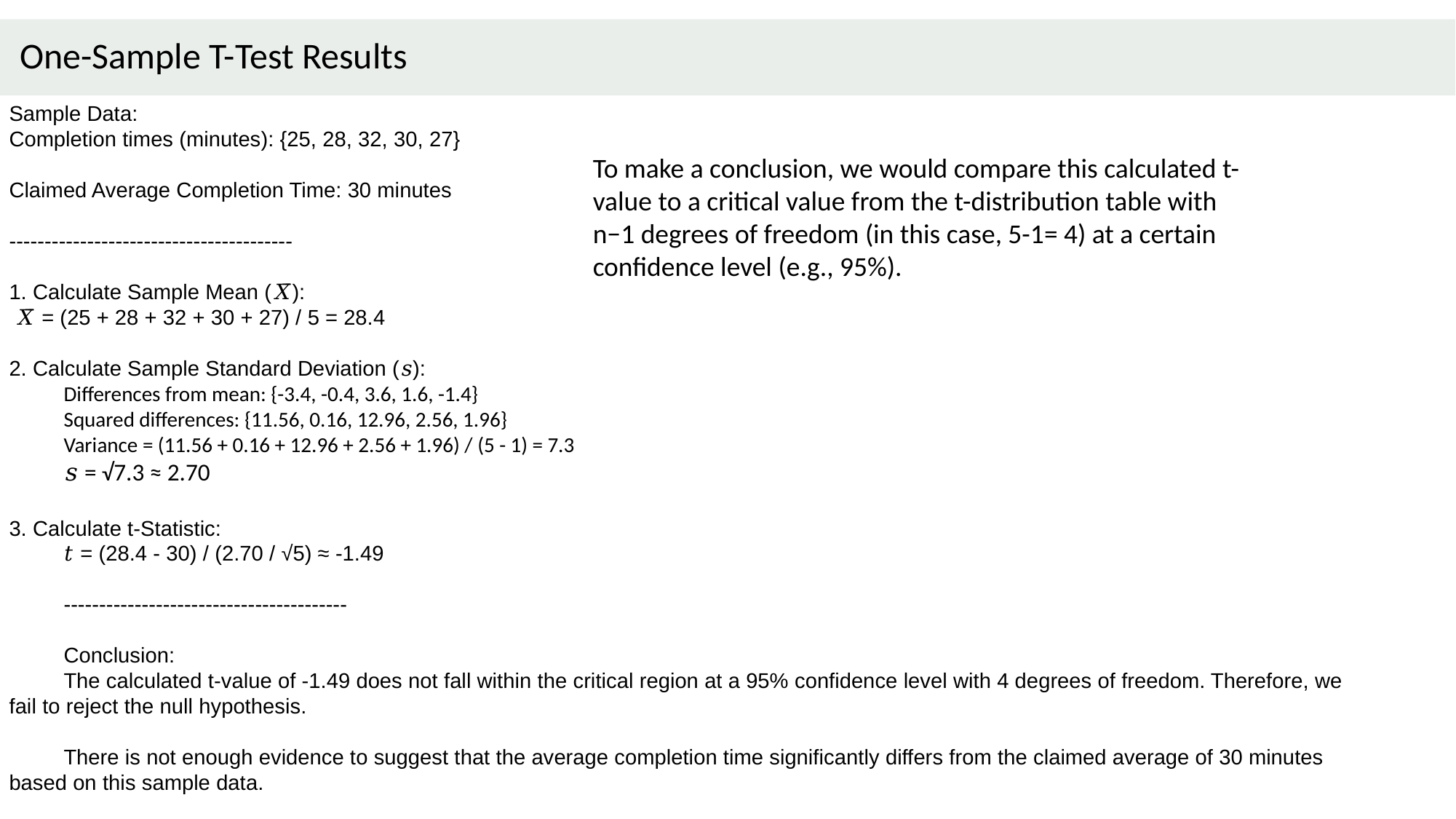

One-Sample T-Test Results
Sample Data:
Completion times (minutes): {25, 28, 32, 30, 27}

Claimed Average Completion Time: 30 minutes

----------------------------------------

1. Calculate Sample Mean (𝑋̅):
 𝑋̅ = (25 + 28 + 32 + 30 + 27) / 5 = 28.4

2. Calculate Sample Standard Deviation (𝑠):
Differences from mean: {-3.4, -0.4, 3.6, 1.6, -1.4}
Squared differences: {11.56, 0.16, 12.96, 2.56, 1.96}
Variance = (11.56 + 0.16 + 12.96 + 2.56 + 1.96) / (5 - 1) = 7.3
𝑠 = √7.3 ≈ 2.70

3. Calculate t-Statistic:
𝑡 = (28.4 - 30) / (2.70 / √5) ≈ -1.49

----------------------------------------

Conclusion:
The calculated t-value of -1.49 does not fall within the critical region at a 95% confidence level with 4 degrees of freedom. Therefore, we fail to reject the null hypothesis.

There is not enough evidence to suggest that the average completion time significantly differs from the claimed average of 30 minutes based on this sample data.

To make a conclusion, we would compare this calculated t-value to a critical value from the t-distribution table with
n−1 degrees of freedom (in this case, 5-1= 4) at a certain confidence level (e.g., 95%).